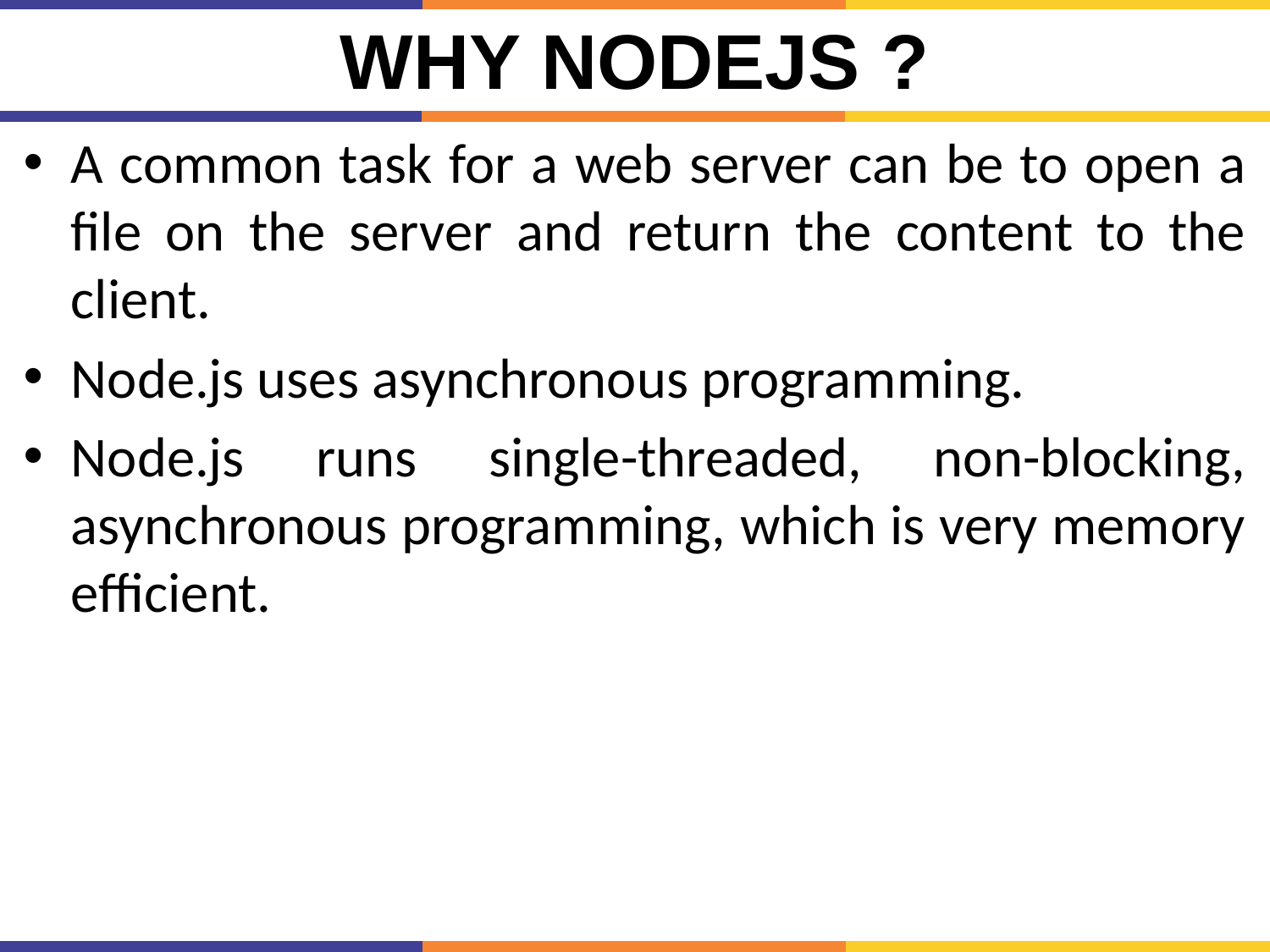

# Why NodeJS ?
A common task for a web server can be to open a file on the server and return the content to the client.
Node.js uses asynchronous programming.
Node.js runs single-threaded, non-blocking, asynchronous programming, which is very memory efficient.